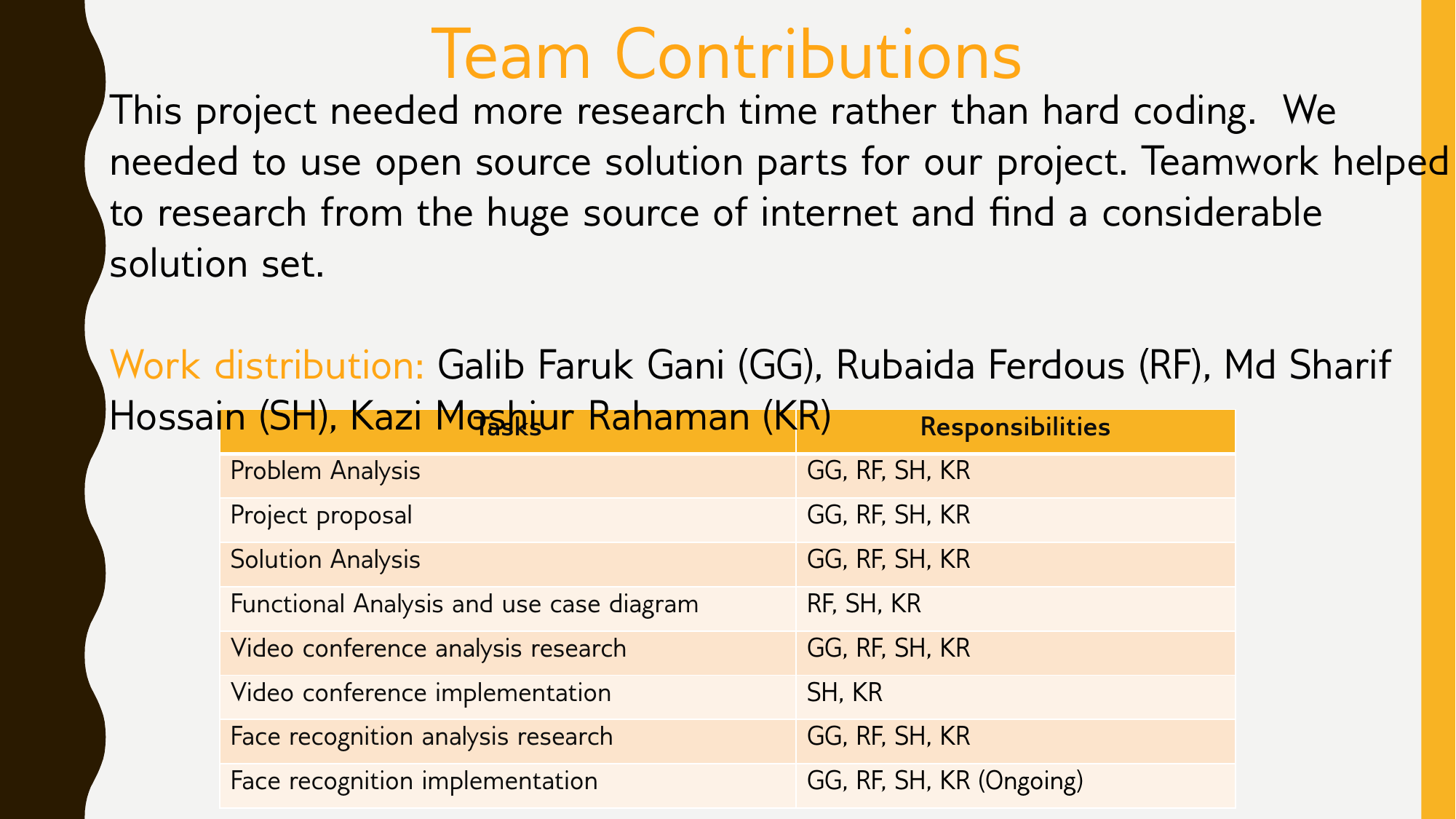

Team Contributions
This project needed more research time rather than hard coding.  We needed to use open source solution parts for our project. Teamwork helped to research from the huge source of internet and find a considerable solution set.

Work distribution: Galib Faruk Gani (GG), Rubaida Ferdous (RF), Md Sharif Hossain (SH), Kazi Moshiur Rahaman (KR)
| Tasks | Responsibilities |
| --- | --- |
| Problem Analysis | GG, RF, SH, KR |
| Project proposal | GG, RF, SH, KR |
| Solution Analysis | GG, RF, SH, KR |
| Functional Analysis and use case diagram | RF, SH, KR |
| Video conference analysis research | GG, RF, SH, KR |
| Video conference implementation | SH, KR |
| Face recognition analysis research | GG, RF, SH, KR |
| Face recognition implementation | GG, RF, SH, KR (Ongoing) |